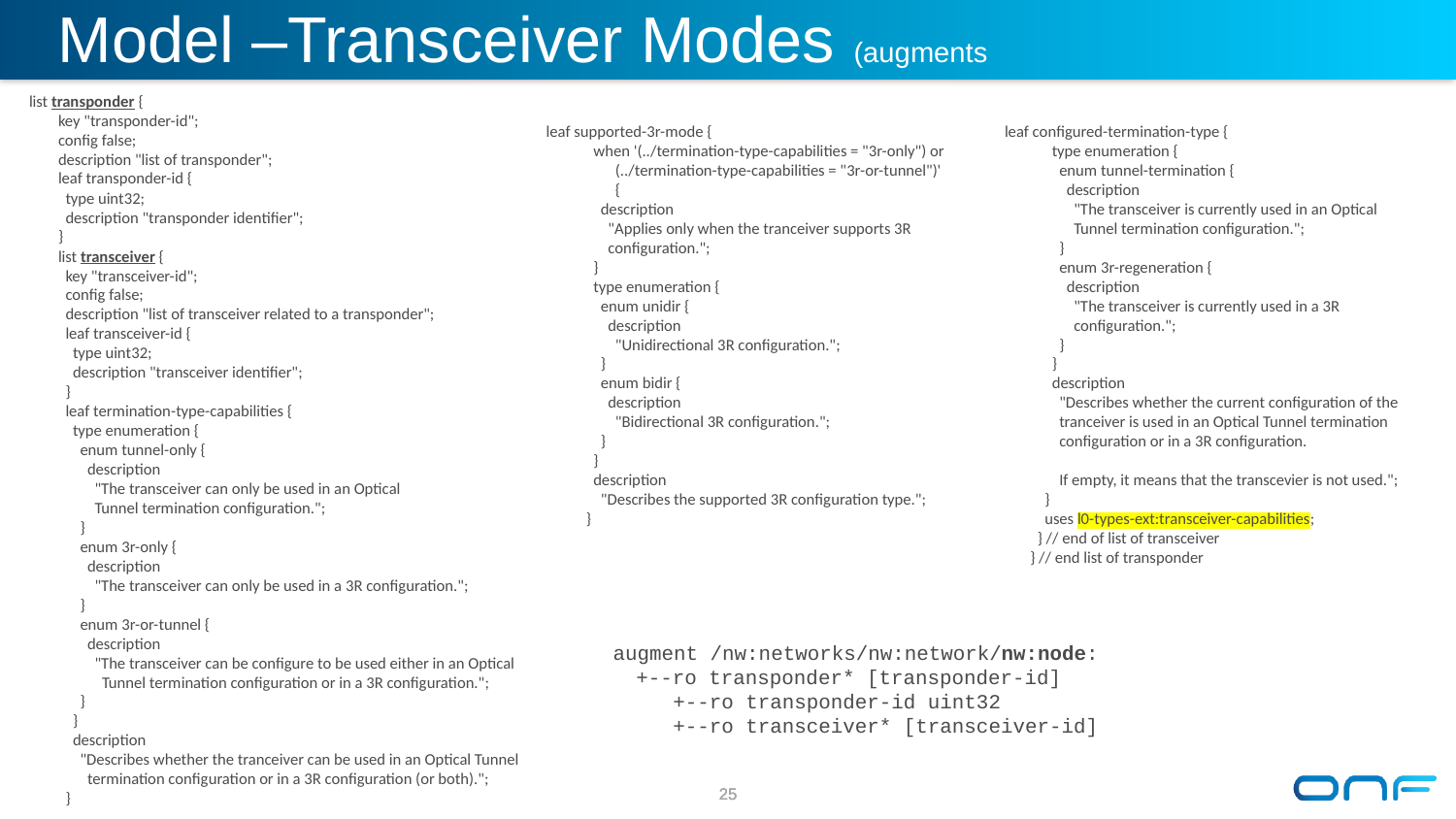

# Model –Transceiver Modes (augments /nw:networks/nw:network/nw:node)
 list transponder {
         key "transponder-id";
         config false;
         description "list of transponder";
         leaf transponder-id {
           type uint32;
           description "transponder identifier";
         }
         list transceiver {
           key "transceiver-id";
           config false;
           description "list of transceiver related to a transponder";
           leaf transceiver-id {
             type uint32;
             description "transceiver identifier";
           }
           leaf termination-type-capabilities {
             type enumeration {
               enum tunnel-only {
                 description
                   "The transceiver can only be used in an Optical
                   Tunnel termination configuration.";
               }
               enum 3r-only {
                 description
                   "The transceiver can only be used in a 3R configuration.";
               }
               enum 3r-or-tunnel {
                 description
                   "The transceiver can be configure to be used either in an Optical
                     Tunnel termination configuration or in a 3R configuration.";
               }
             }
             description
               "Describes whether the tranceiver can be used in an Optical Tunnel
                 termination configuration or in a 3R configuration (or both).";
           }
leaf supported-3r-mode {
             when '(../termination-type-capabilities = "3r-only") or
                   (../termination-type-capabilities = "3r-or-tunnel")'
                   {
               description
                 "Applies only when the tranceiver supports 3R
                 configuration.";
             }
             type enumeration {
               enum unidir {
                 description
                   "Unidirectional 3R configuration.";
               }
               enum bidir {
                 description
                   "Bidirectional 3R configuration.";
               }
             }
             description
               "Describes the supported 3R configuration type.";
           }

leaf configured-termination-type {
             type enumeration {
               enum tunnel-termination {
                 description
                   "The transceiver is currently used in an Optical
                   Tunnel termination configuration.";
               }
               enum 3r-regeneration {
                 description
                   "The transceiver is currently used in a 3R
                   configuration.";
               }
             }
             description
               "Describes whether the current configuration of the
               tranceiver is used in an Optical Tunnel termination
               configuration or in a 3R configuration.

               If empty, it means that the transcevier is not used.";
           }
           uses l0-types-ext:transceiver-capabilities;
         } // end of list of transceiver
       } // end list of transponder
augment /nw:networks/nw:network/nw:node:
     +--ro transponder* [transponder-id]
             +--ro transponder-id uint32
             +--ro transceiver* [transceiver-id]
25
25
25